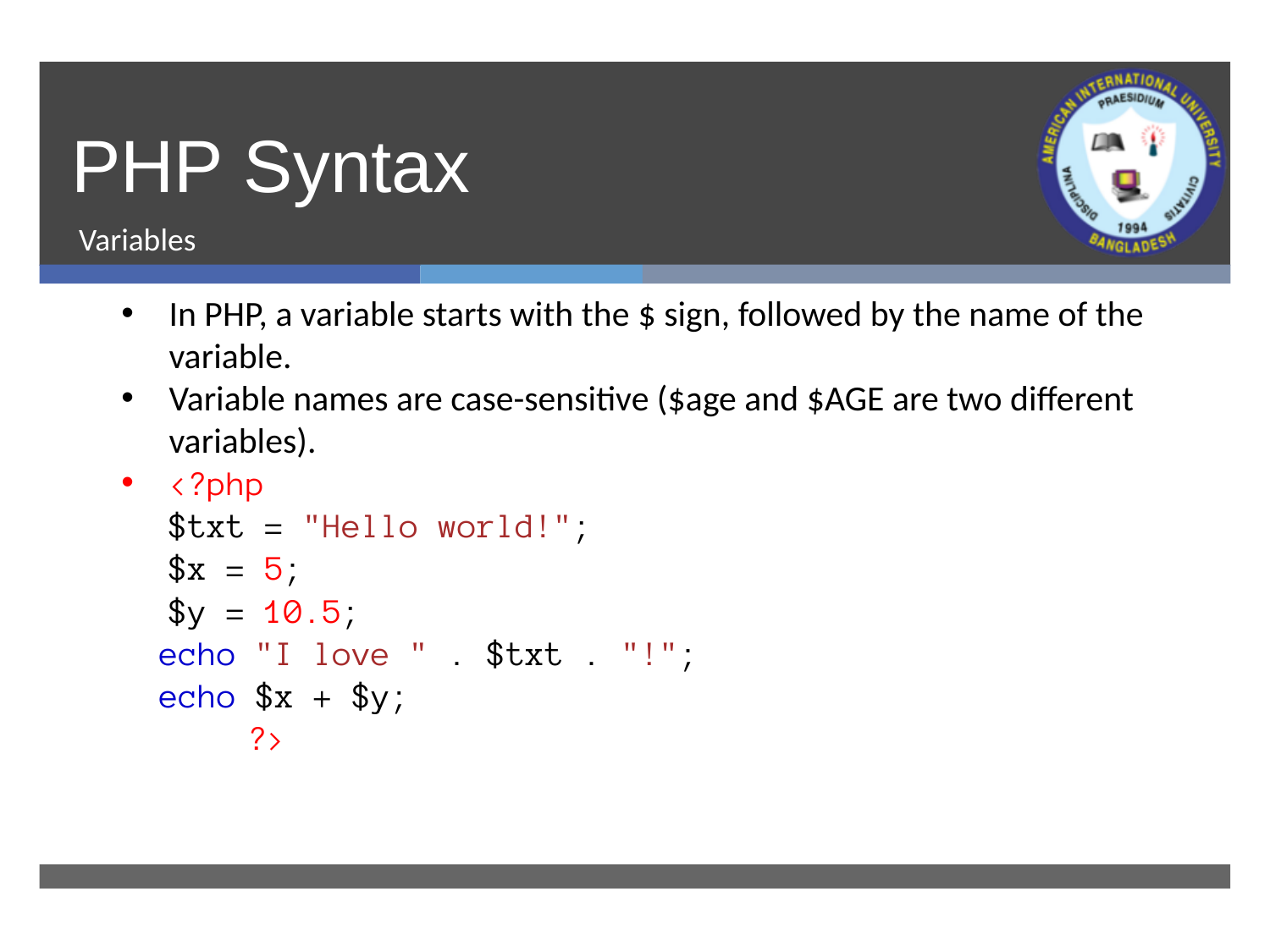

# PHP Syntax
Variables

In PHP, a variable starts with the $ sign, followed by the name of the variable.
Variable names are case-sensitive ($age and $AGE are two different variables).
<?php
$txt = "Hello world!";
$x = 5;
$y = 10.5;
  echo "I love " . $txt . "!";
  echo $x + $y;
	?>